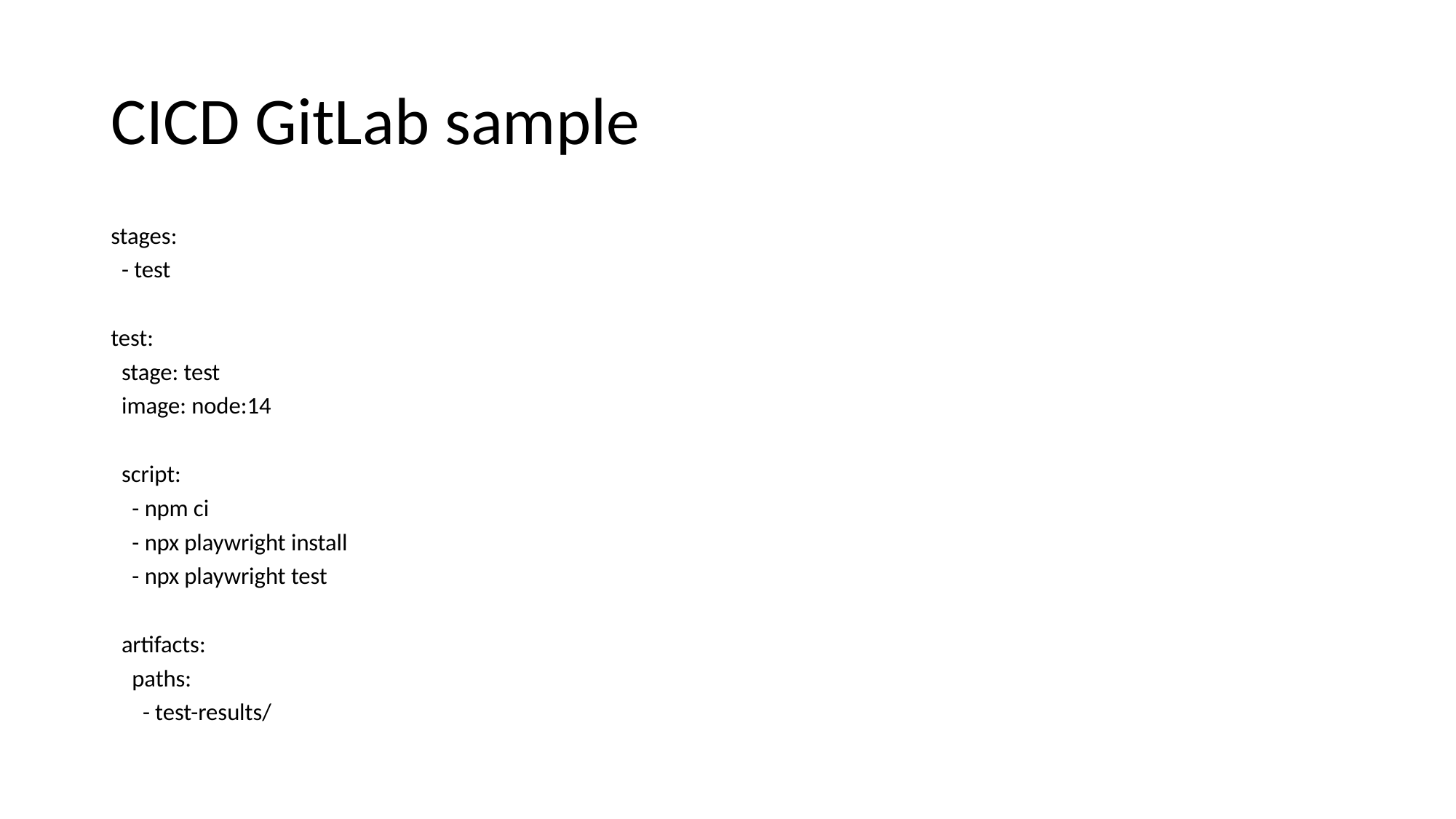

# CICD GitLab sample
stages:
  - test

test:
  stage: test
  image: node:14

  script:
    - npm ci
    - npx playwright install
    - npx playwright test

  artifacts:
    paths:
      - test-results/